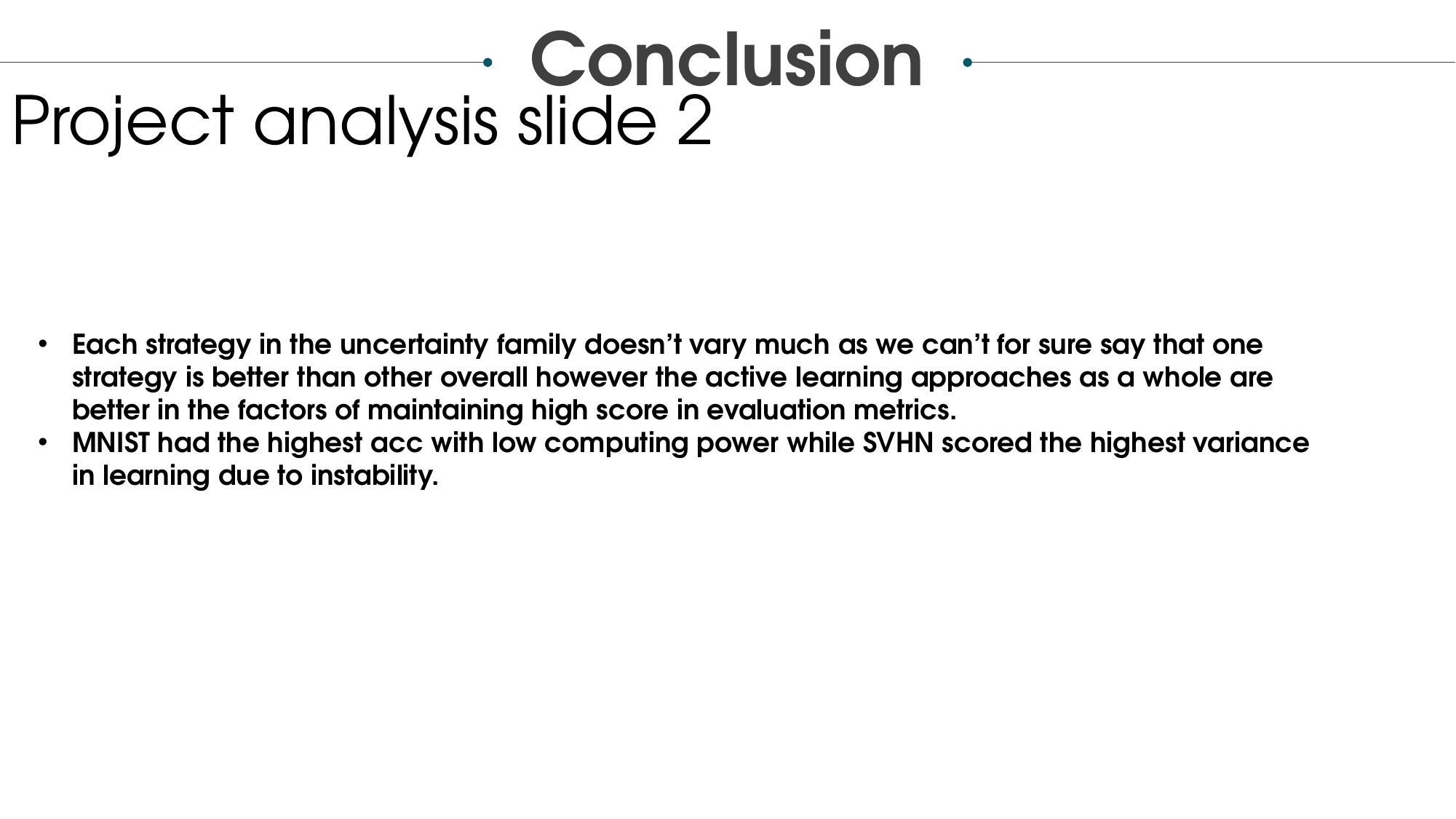

Conclusion
Project analysis slide 2
Each strategy in the uncertainty family doesn’t vary much as we can’t for sure say that one strategy is better than other overall however the active learning approaches as a whole are better in the factors of maintaining high score in evaluation metrics.
MNIST had the highest acc with low computing power while SVHN scored the highest variance in learning due to instability.